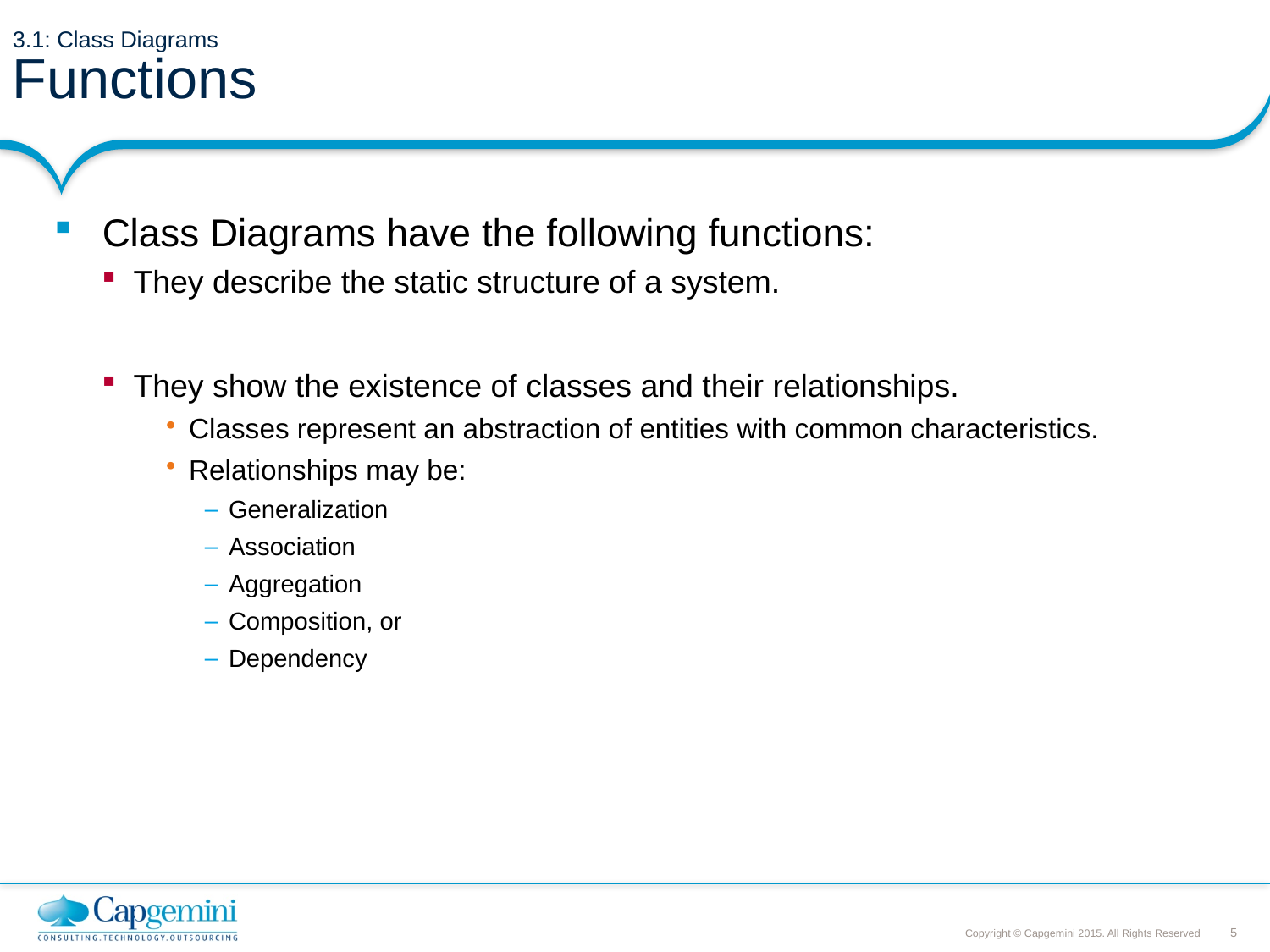

# 3.1: Class Diagrams Functions
Class Diagrams have the following functions:
They describe the static structure of a system.

They show the existence of classes and their relationships.
Classes represent an abstraction of entities with common characteristics.
Relationships may be:
Generalization
Association
Aggregation
Composition, or
Dependency